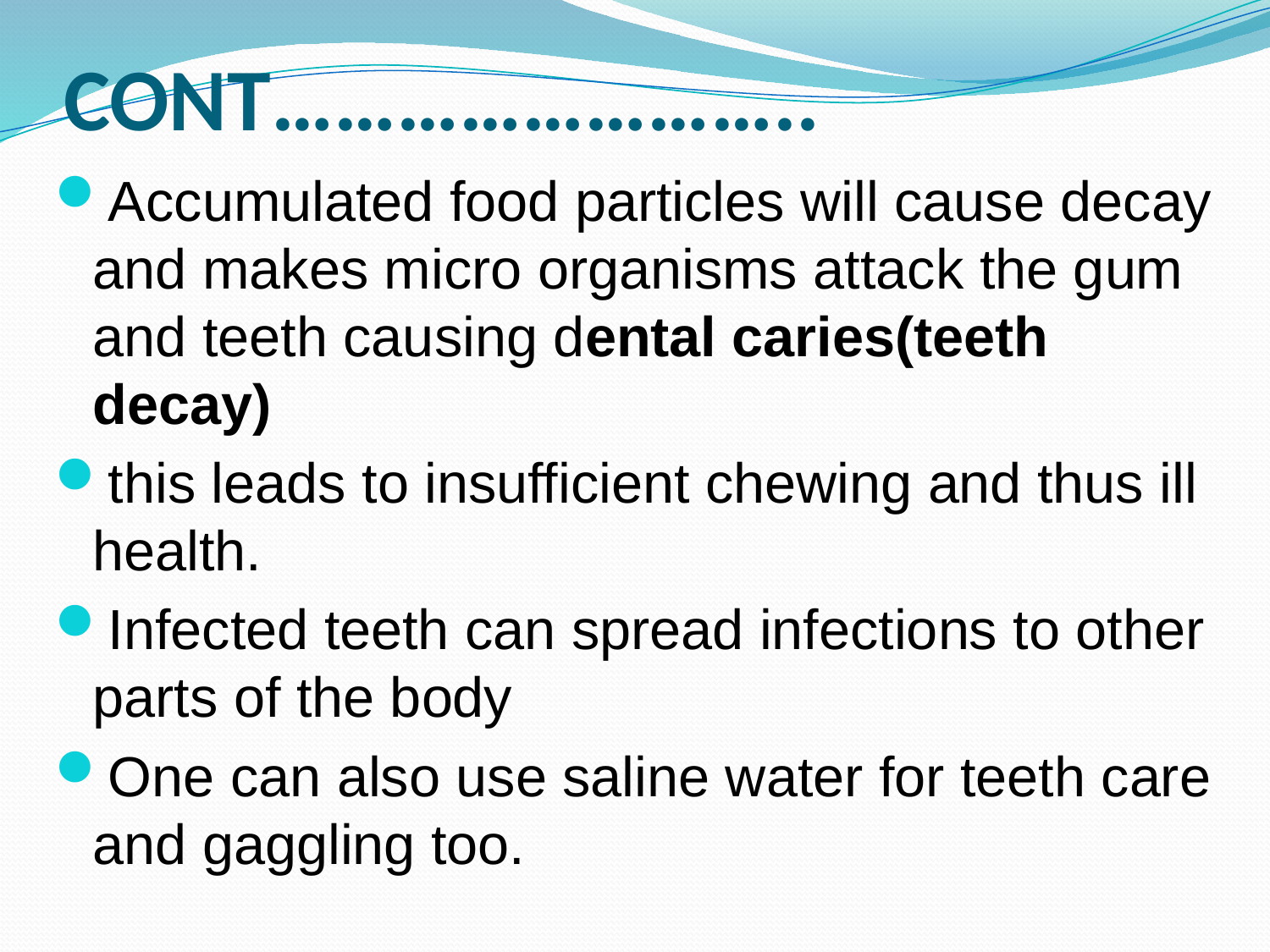

# CONT……………………..
Accumulated food particles will cause decay and makes micro organisms attack the gum and teeth causing dental caries(teeth decay)
this leads to insufficient chewing and thus ill health.
Infected teeth can spread infections to other parts of the body
One can also use saline water for teeth care and gaggling too.